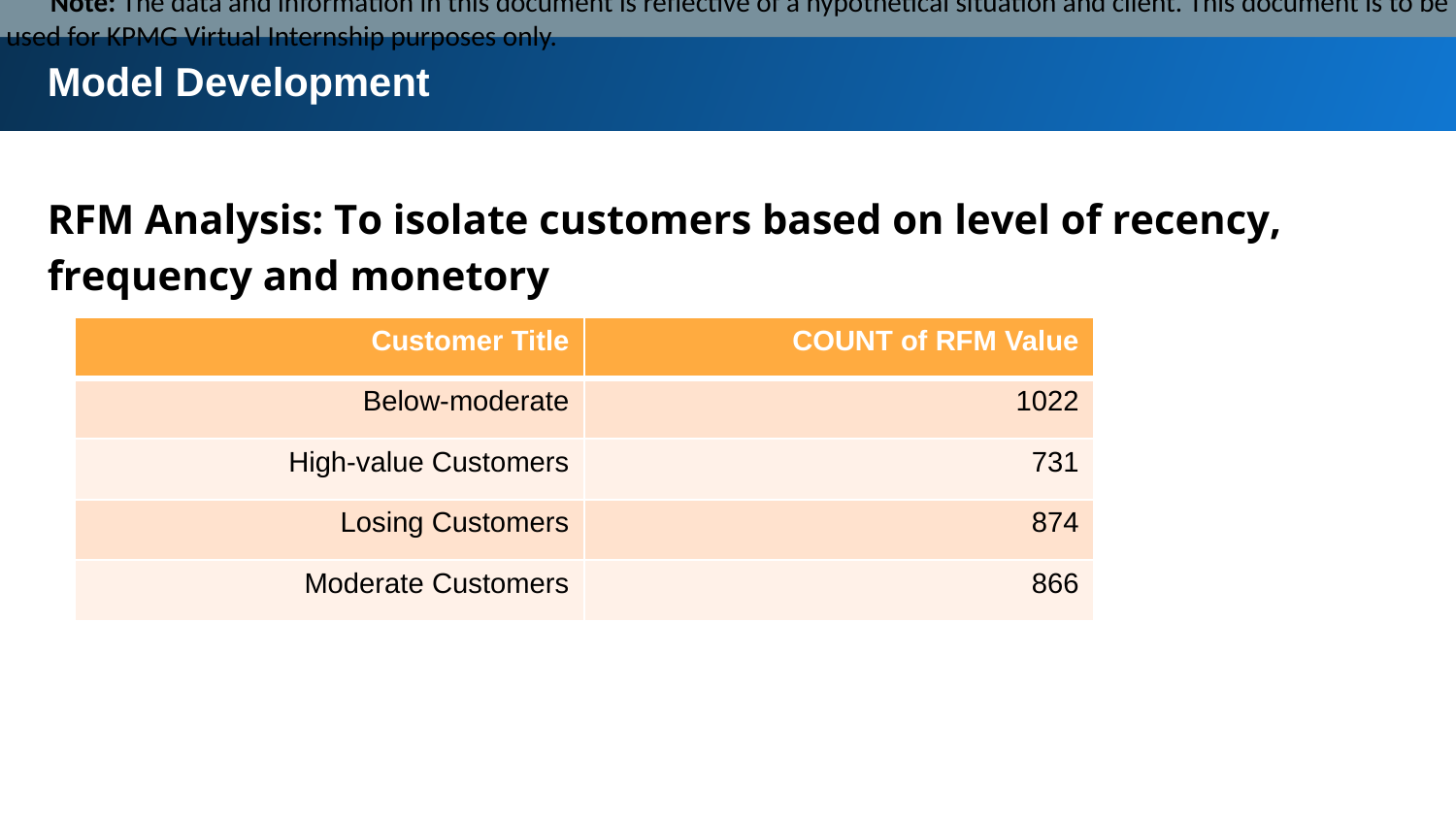

Note: The data and information in this document is reflective of a hypothetical situation and client. This document is to be used for KPMG Virtual Internship purposes only.
Model Development
RFM Analysis: To isolate customers based on level of recency, frequency and monetory
| Customer Title | COUNT of RFM Value |
| --- | --- |
| Below-moderate | 1022 |
| High-value Customers | 731 |
| Losing Customers | 874 |
| Moderate Customers | 866 |